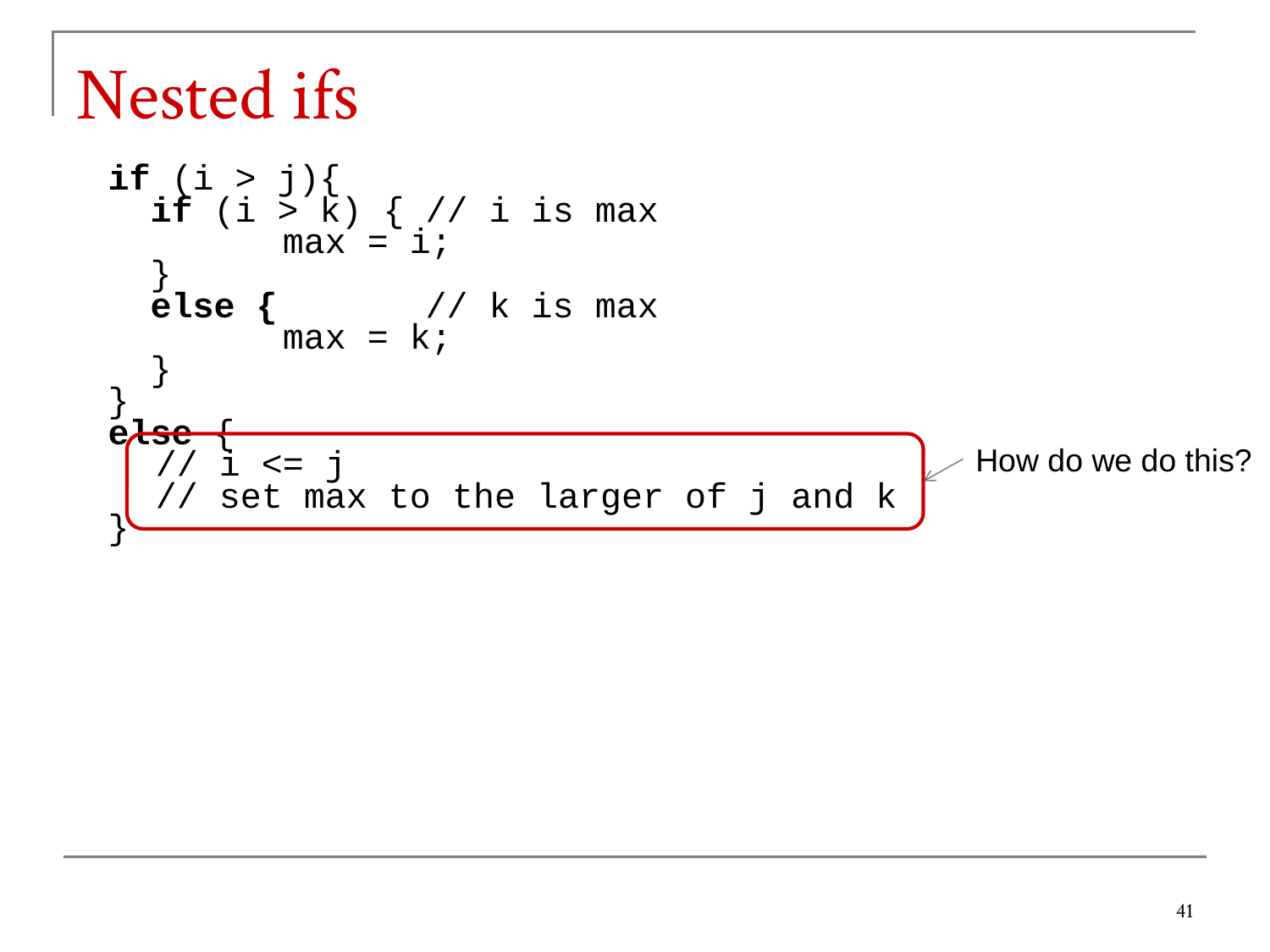

# Nested ifs
if (i > j){
  if (i > k) { // i is max
		max = i;
  }
  else {       // k is max
		max = k;
  }
}
else {
	// i <= j
	// set max to the larger of j and k
}

How do we do this?
41